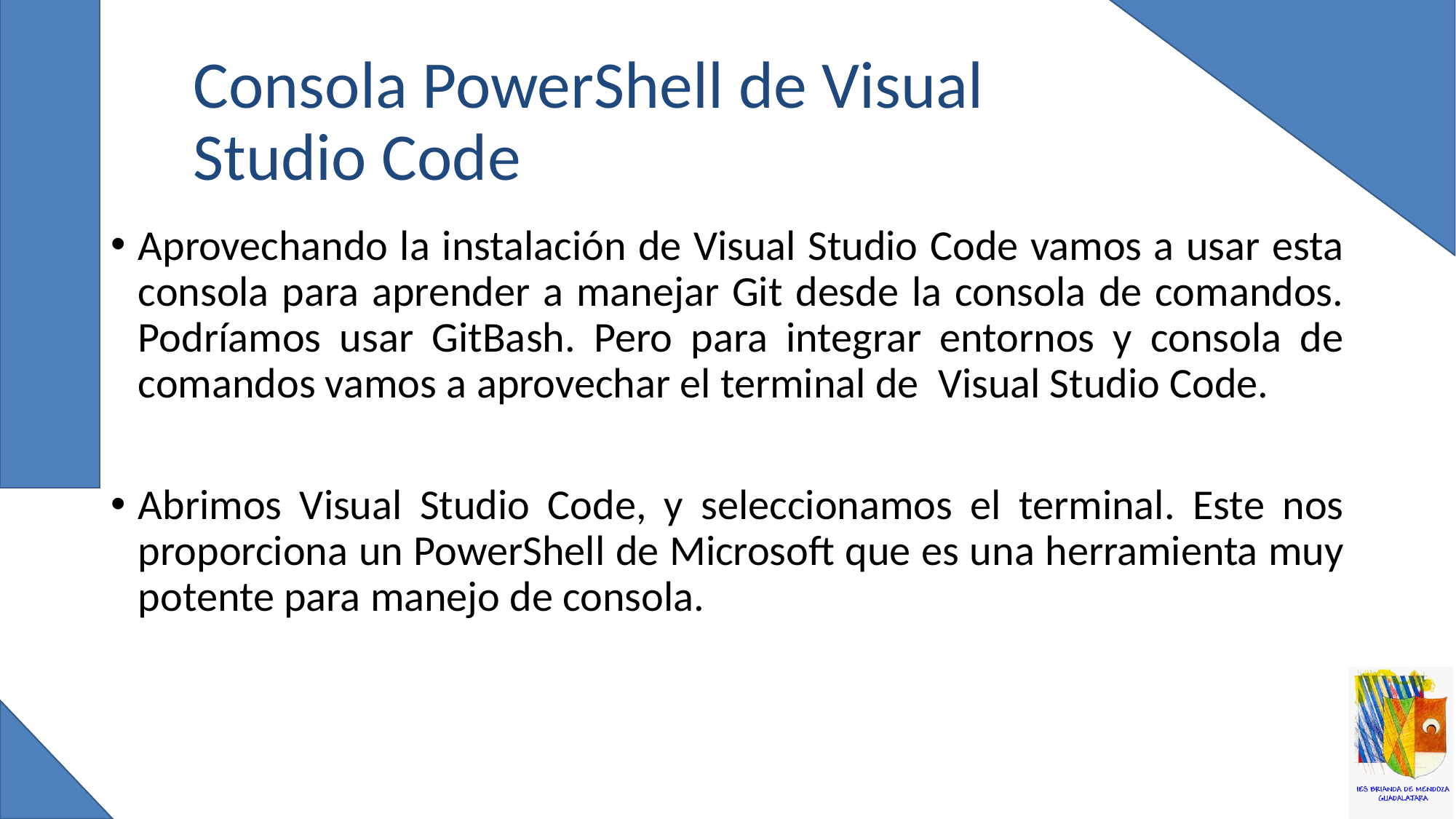

# Consola PowerShell de Visual Studio Code
Aprovechando la instalación de Visual Studio Code vamos a usar esta consola para aprender a manejar Git desde la consola de comandos. Podríamos usar GitBash. Pero para integrar entornos y consola de comandos vamos a aprovechar el terminal de  Visual Studio Code.

Abrimos Visual Studio Code, y seleccionamos el terminal. Este nos proporciona un PowerShell de Microsoft que es una herramienta muy potente para manejo de consola.